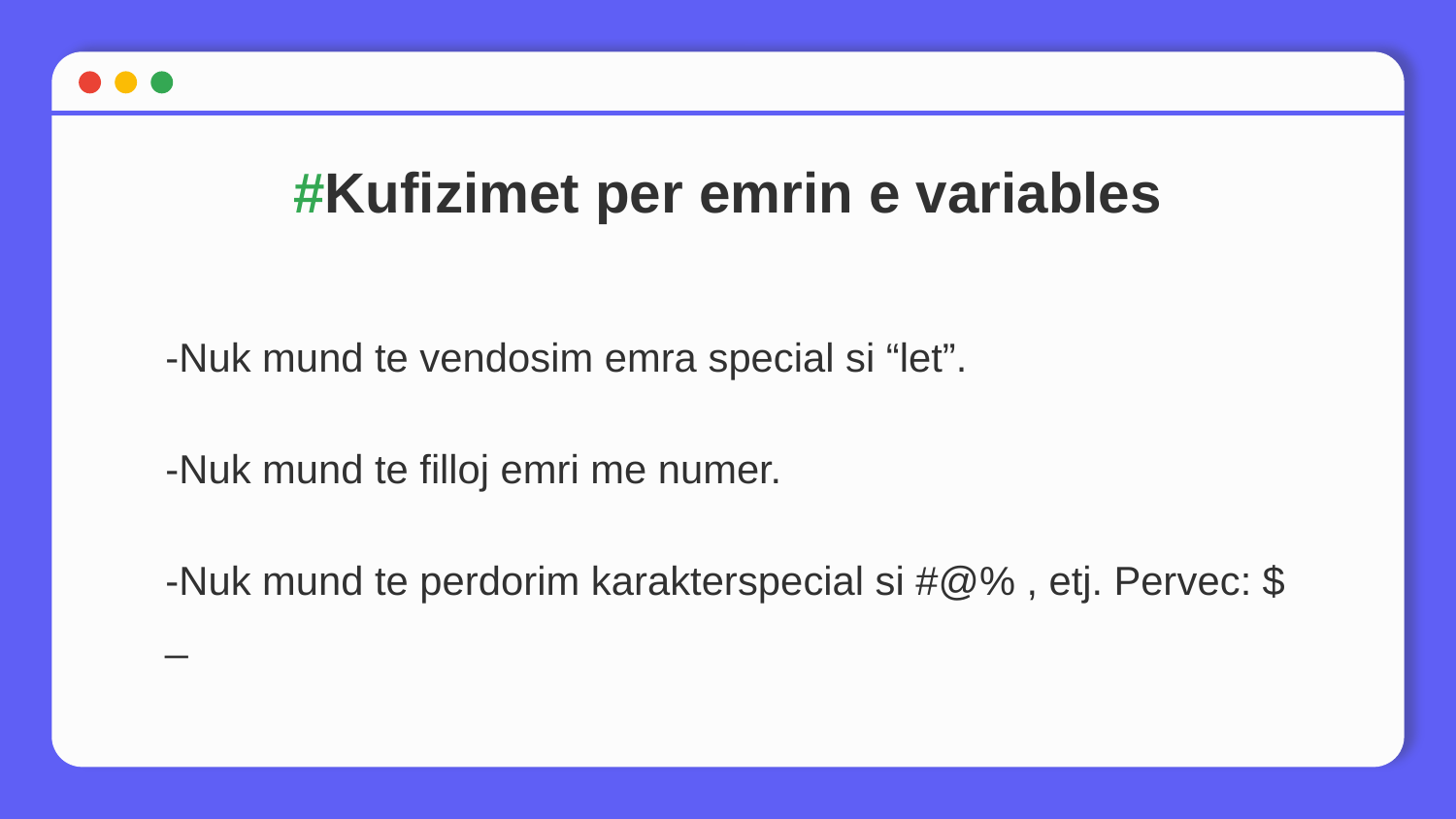

# #Kufizimet per emrin e variables
-Nuk mund te vendosim emra special si “let”.

-Nuk mund te filloj emri me numer.

-Nuk mund te perdorim karakterspecial si #@% , etj. Pervec: $ _